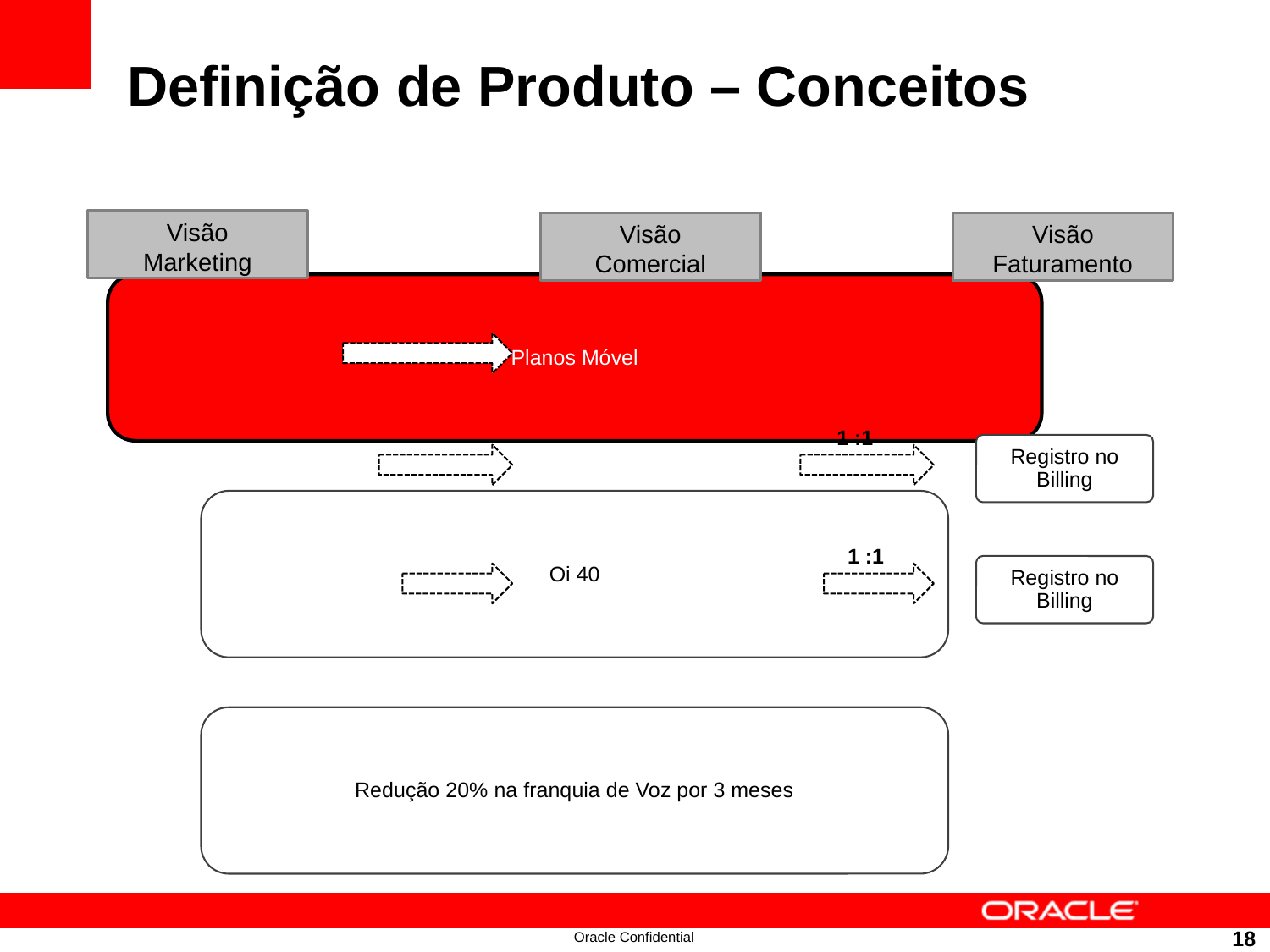

# Definição de Produto – Conceitos
Visão
Marketing
Visão
Comercial
Visão Faturamento
Planos Móvel
Oi 40
Redução 20% na franquia de Voz por 3 meses

1 :1

Registro no Billing

1 :1

Registro no Billing

18